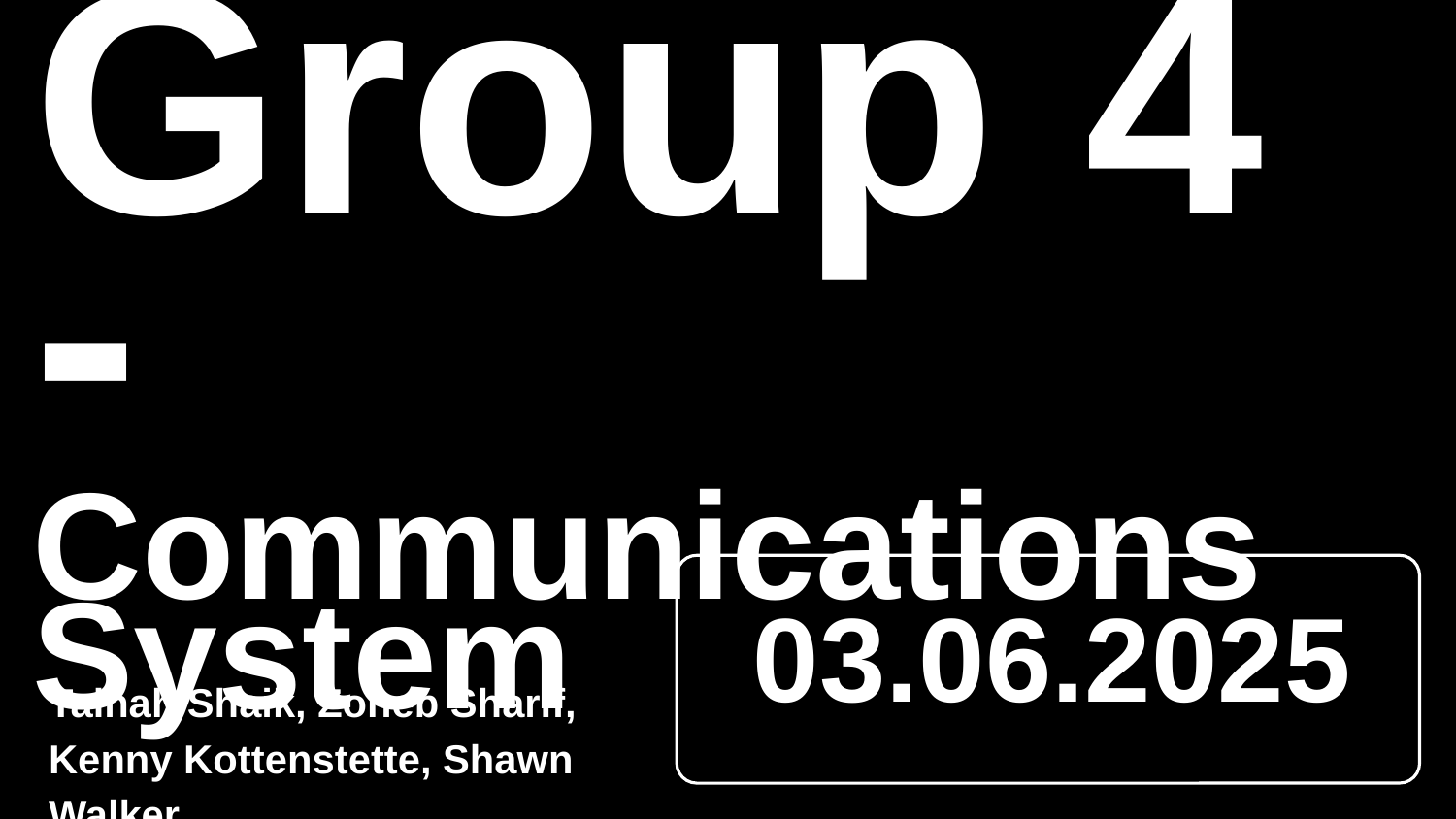

# Group 4 -
Communications System
03.06.2025
Talhah Shaik, Zoheb Sharif,
Kenny Kottenstette, Shawn Walker